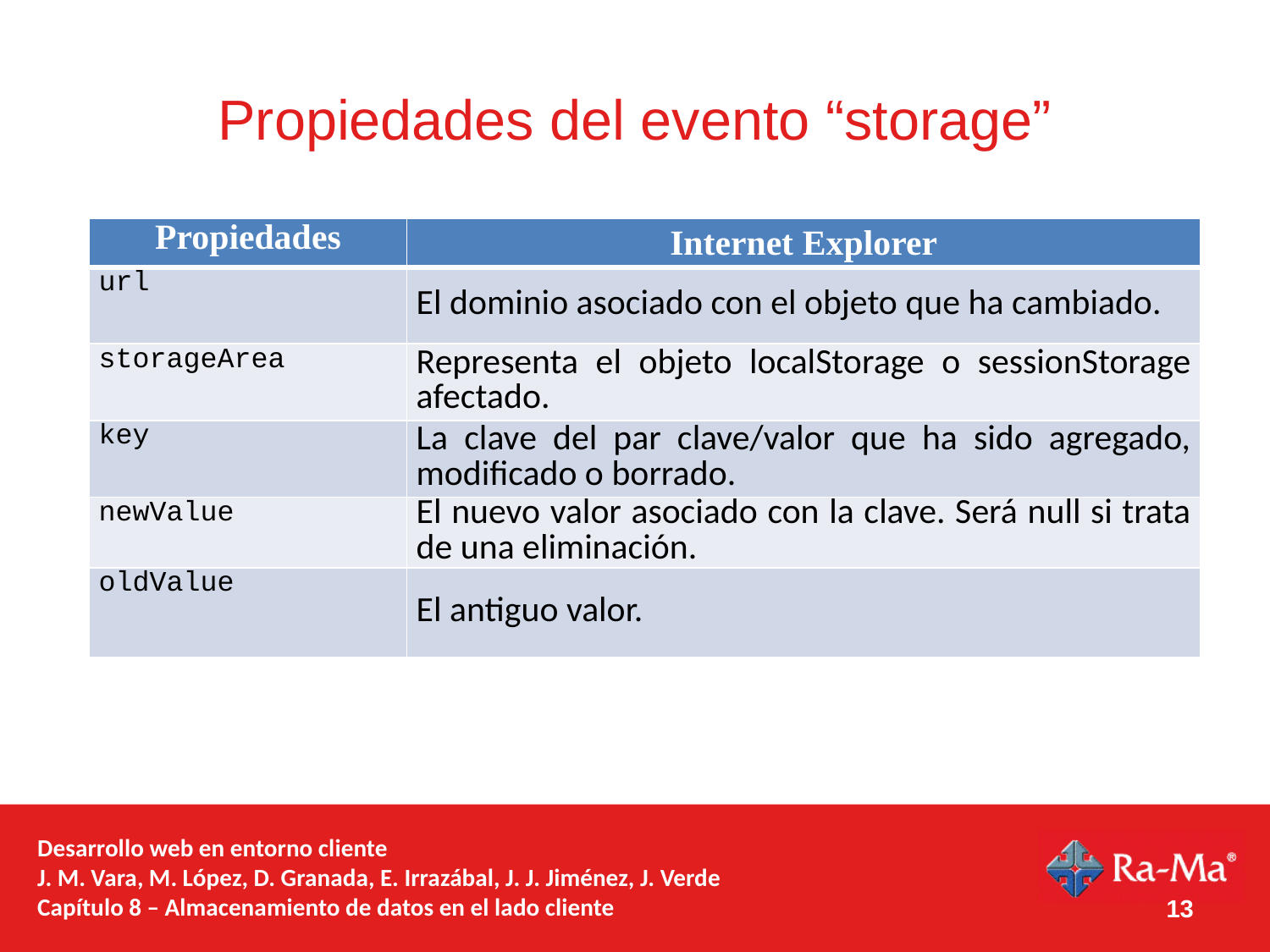

# Propiedades del evento “storage”
| Propiedades | Internet Explorer |
| --- | --- |
| url | El dominio asociado con el objeto que ha cambiado. |
| storageArea | Representa el objeto localStorage o sessionStorage afectado. |
| key | La clave del par clave/valor que ha sido agregado, modificado o borrado. |
| newValue | El nuevo valor asociado con la clave. Será null si trata de una eliminación. |
| oldValue | El antiguo valor. |
Desarrollo web en entorno cliente
J. M. Vara, M. López, D. Granada, E. Irrazábal, J. J. Jiménez, J. Verde
Capítulo 8 – Almacenamiento de datos en el lado cliente
13